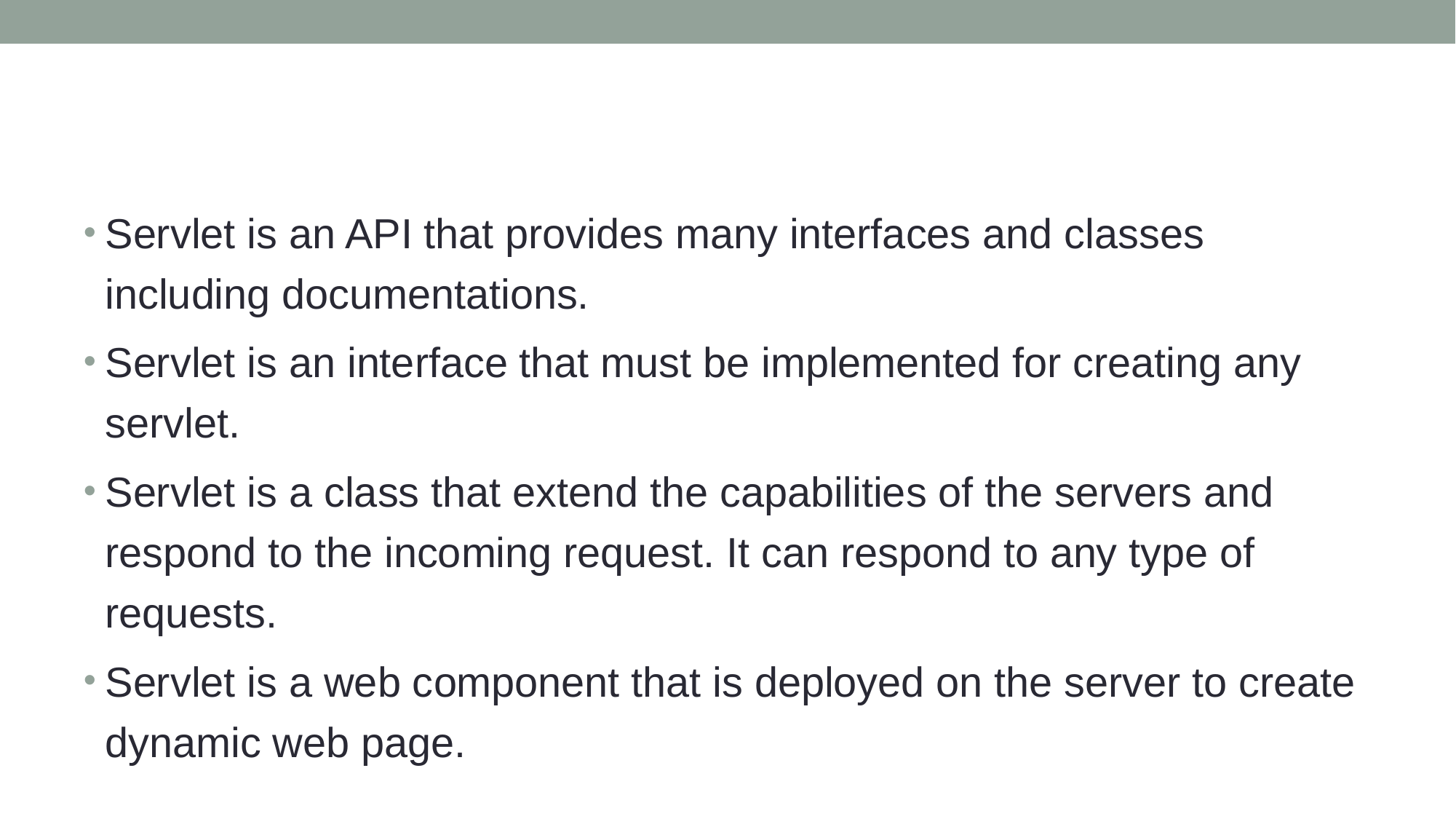

#
Servlet is an API that provides many interfaces and classes including documentations.
Servlet is an interface that must be implemented for creating any servlet.
Servlet is a class that extend the capabilities of the servers and respond to the incoming request. It can respond to any type of requests.
Servlet is a web component that is deployed on the server to create dynamic web page.